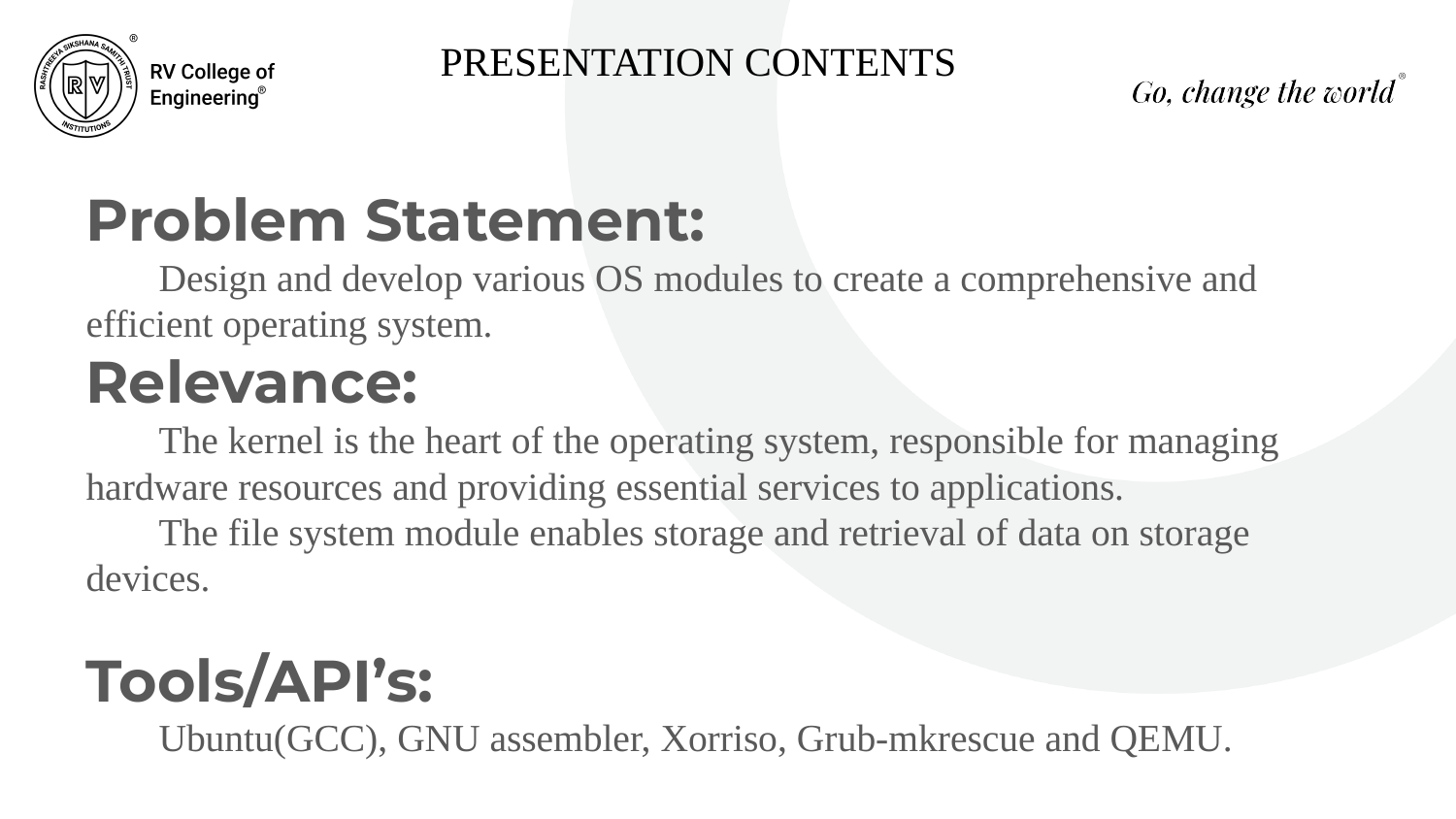

PRESENTATION CONTENTS

Problem Statement:
Design and develop various OS modules to create a comprehensive and efficient operating system.
Relevance:
The kernel is the heart of the operating system, responsible for managing hardware resources and providing essential services to applications.
The file system module enables storage and retrieval of data on storage devices.

Tools/API’s:
Ubuntu(GCC), GNU assembler, Xorriso, Grub-mkrescue and QEMU.